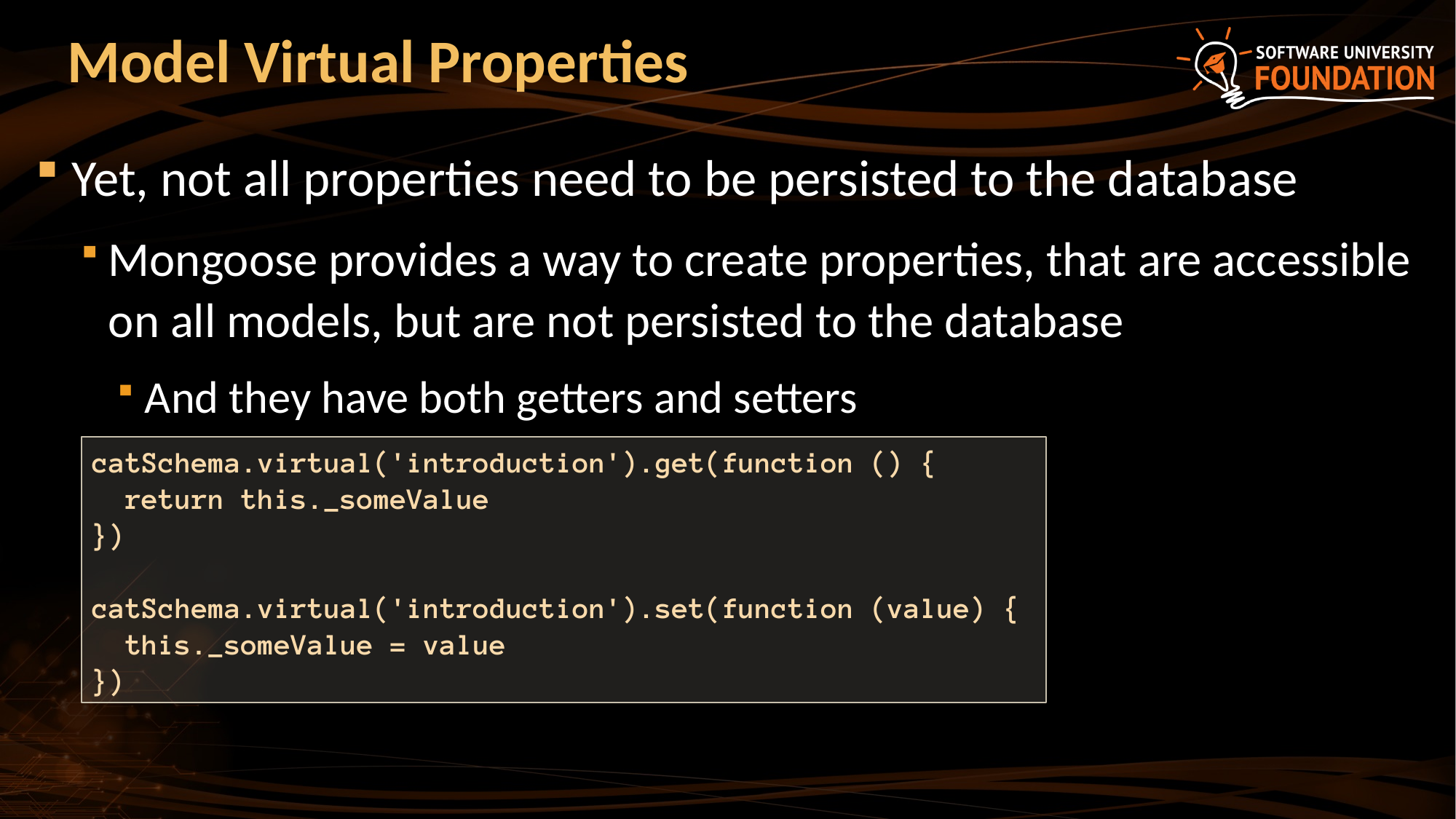

# Model Virtual Properties
Yet, not all properties need to be persisted to the database
Mongoose provides a way to create properties, that are accessible on all models, but are not persisted to the database
And they have both getters and setters

catSchema.virtual('introduction').get(function () {
  return this._someValue
})

catSchema.virtual('introduction').set(function (value) {
  this._someValue = value
})